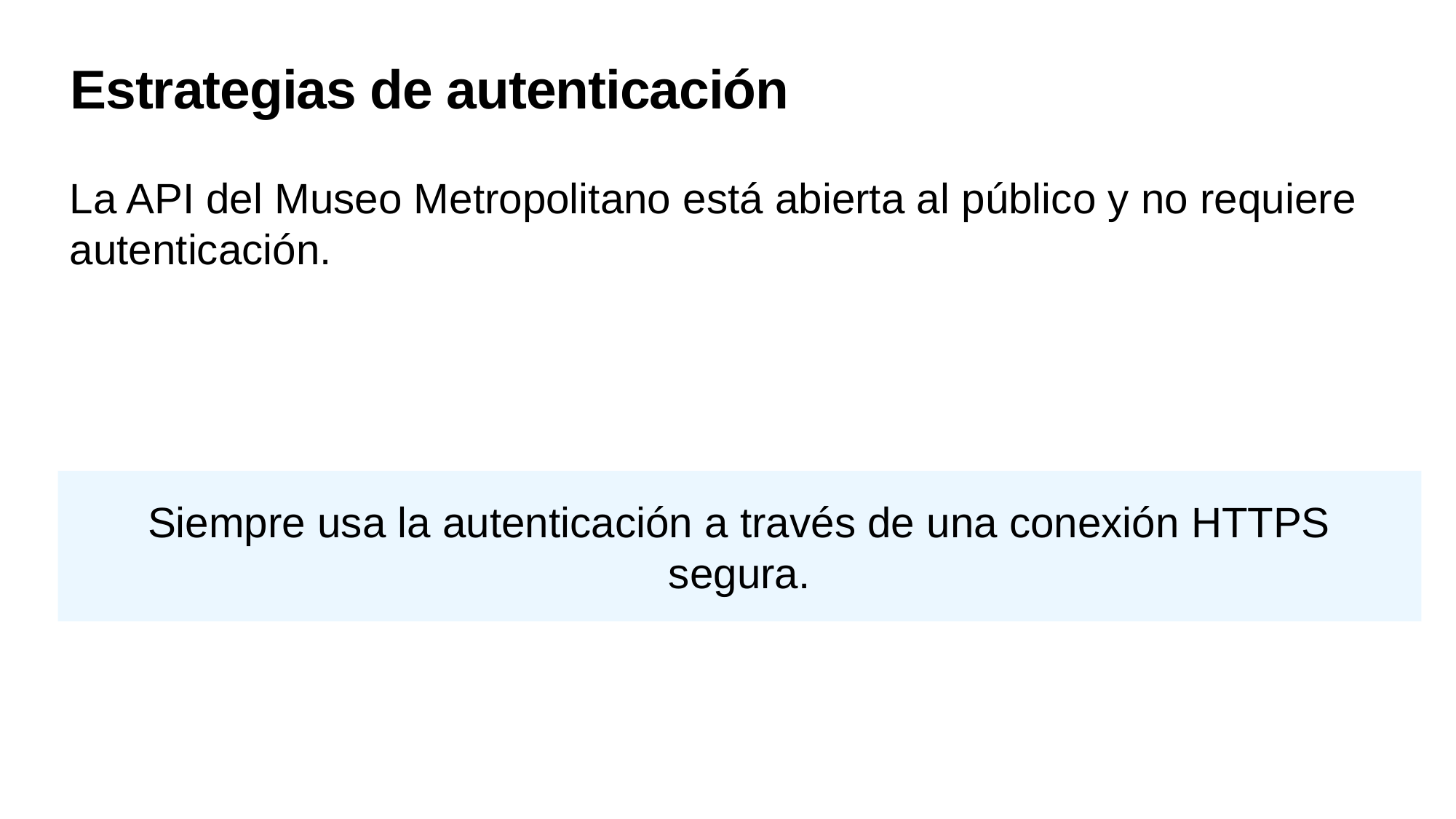

# Estrategias de autenticación
La API del Museo Metropolitano está abierta al público y no requiere autenticación.
Siempre usa la autenticación a través de una conexión HTTPS segura.